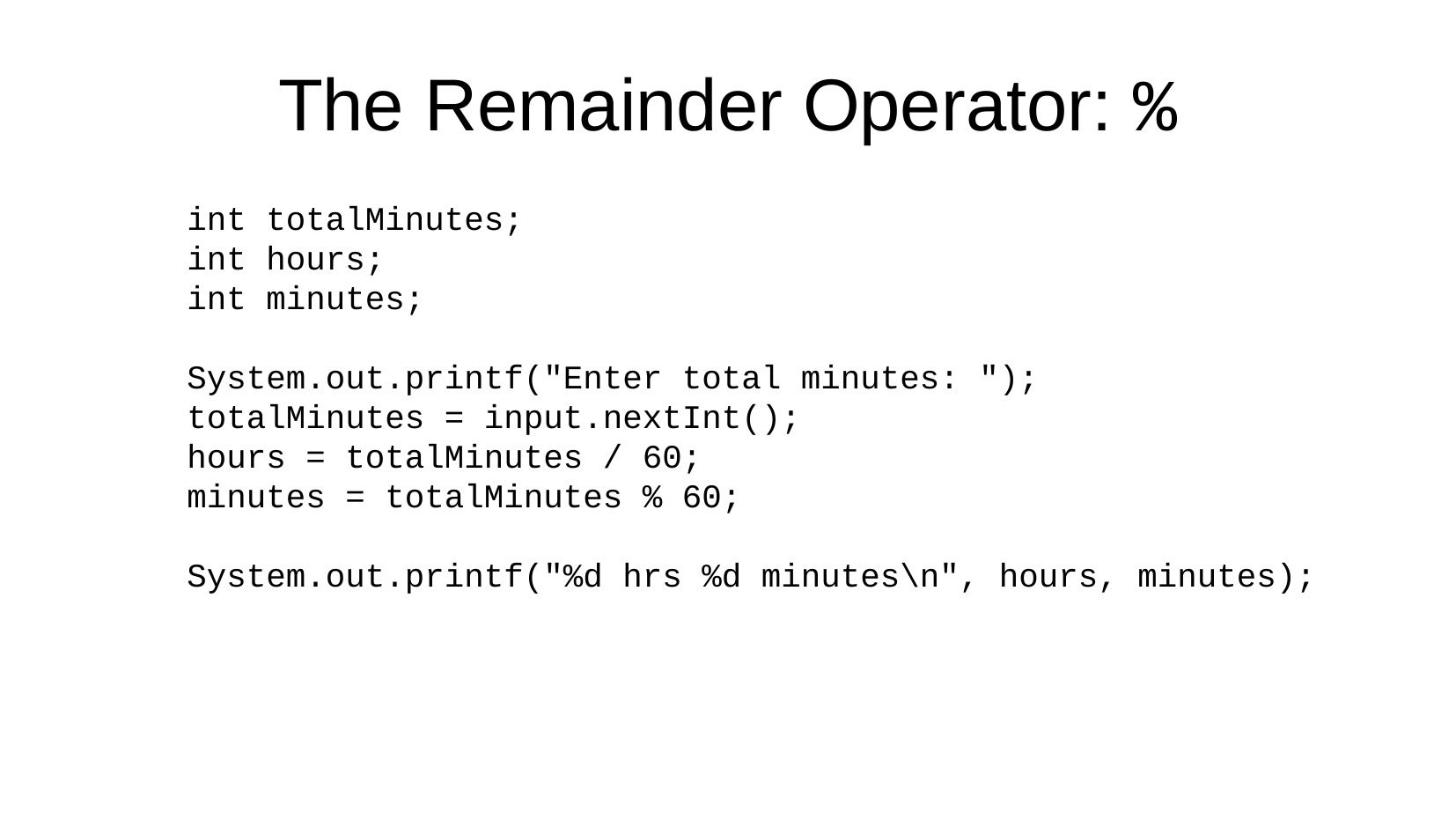

The Remainder Operator: %
int totalMinutes;
int hours;
int minutes;

System.out.printf("Enter total minutes: ");
totalMinutes = input.nextInt();
hours = totalMinutes / 60;
minutes = totalMinutes % 60;

System.out.printf("%d hrs %d minutes\n", hours, minutes);